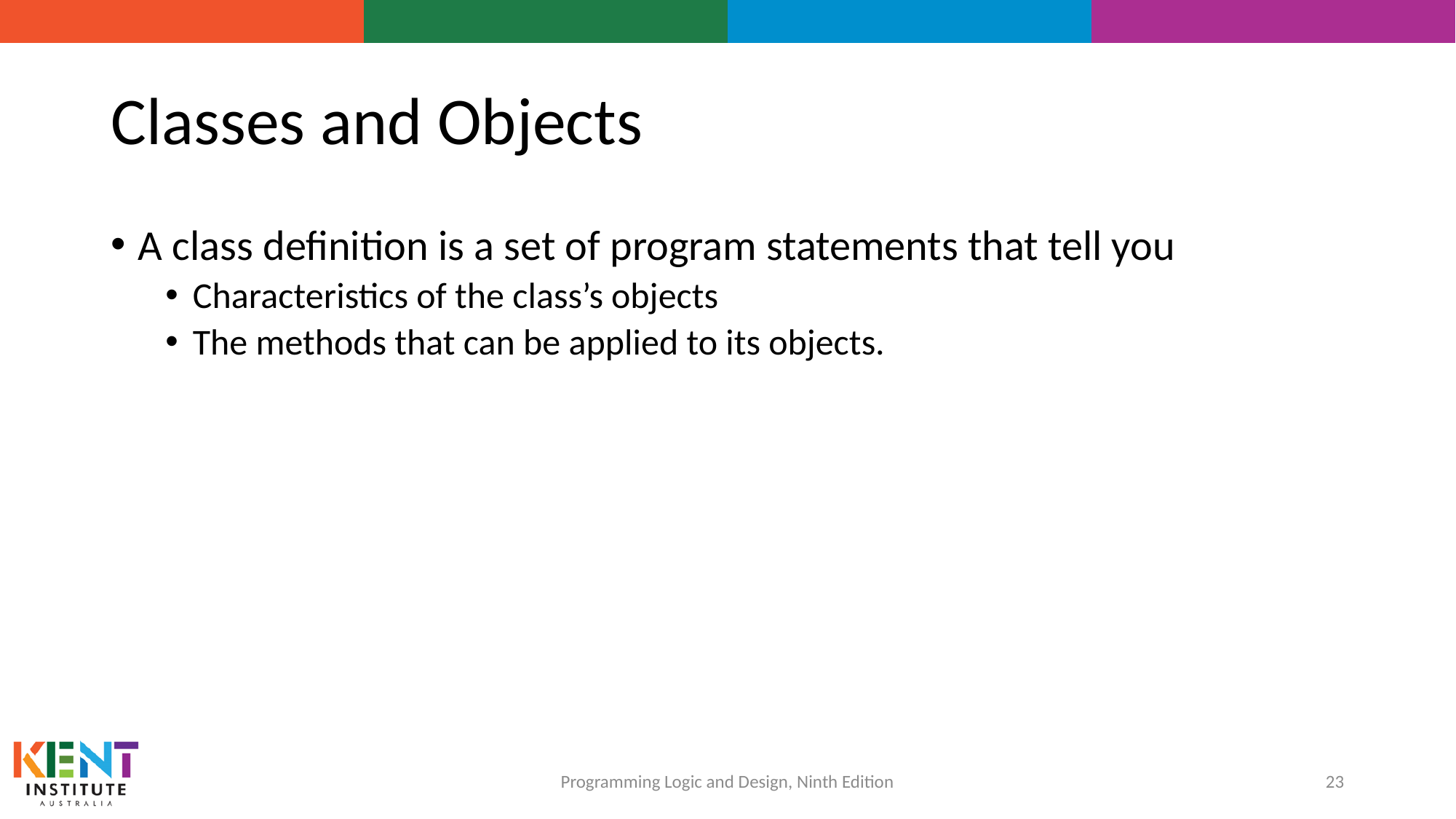

# Classes and Objects
A class definition is a set of program statements that tell you
Characteristics of the class’s objects
The methods that can be applied to its objects.
23
Programming Logic and Design, Ninth Edition